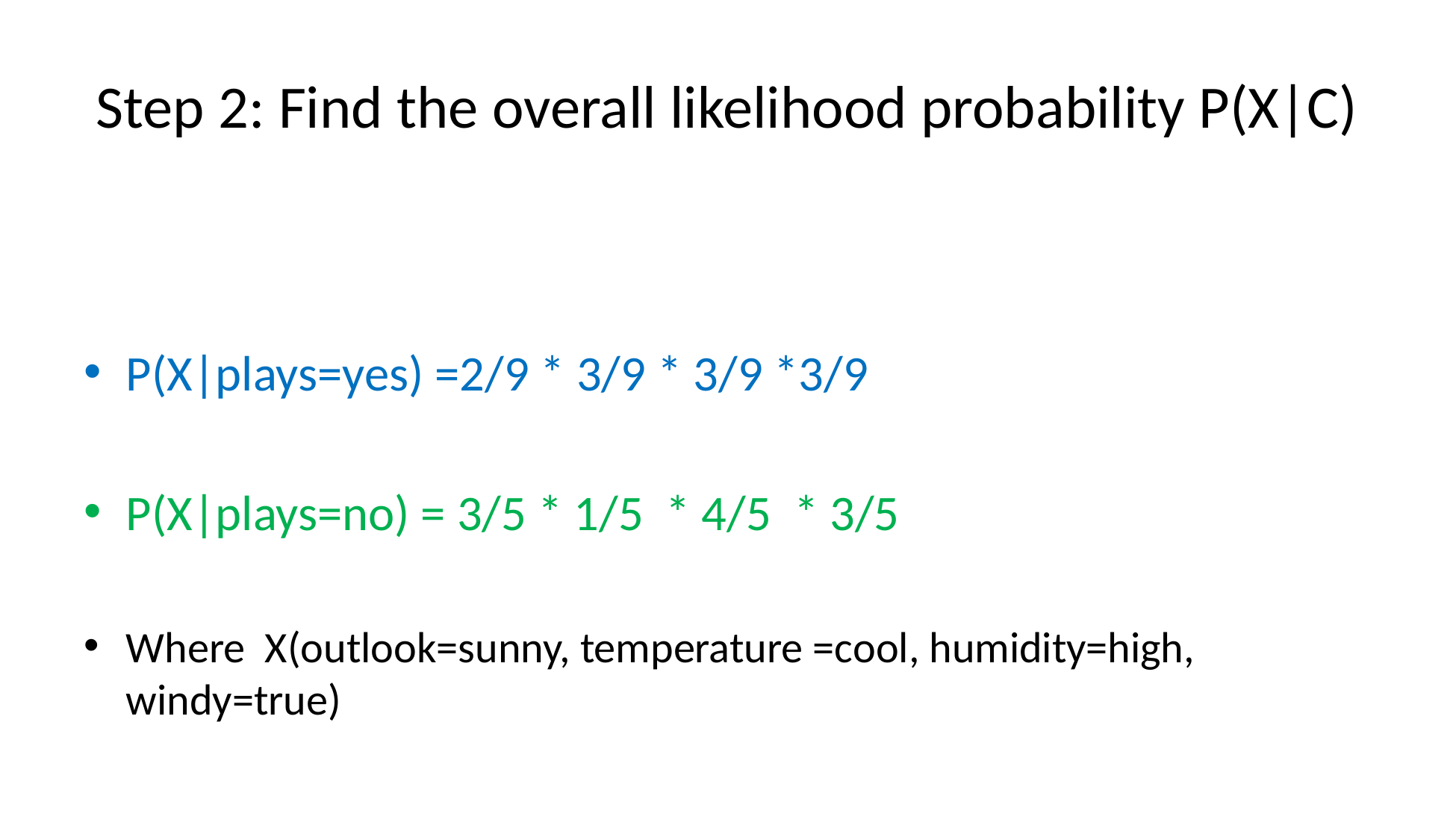

# Step 2: Find the overall likelihood probability P(X|C)

P(X|plays=yes) =2/9 * 3/9 * 3/9 *3/9

P(X|plays=no) = 3/5 * 1/5  * 4/5  * 3/5

Where  X(outlook=sunny, temperature =cool, humidity=high, windy=true)